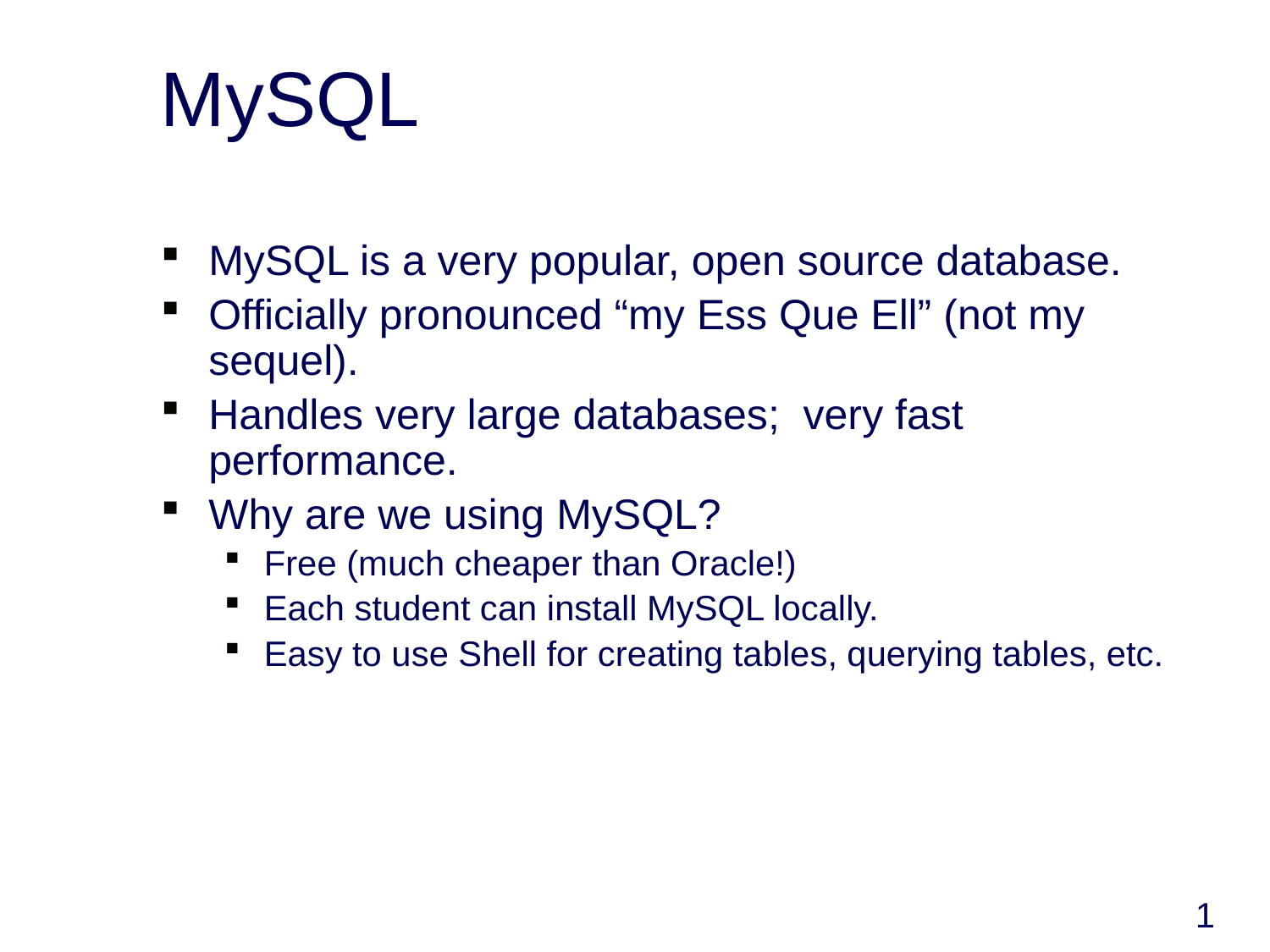

# MySQL
MySQL is a very popular, open source database.
Officially pronounced “my Ess Que Ell” (not my sequel).
Handles very large databases;  very fast performance.
Why are we using MySQL?
Free (much cheaper than Oracle!)
Each student can install MySQL locally.
Easy to use Shell for creating tables, querying tables, etc.
1